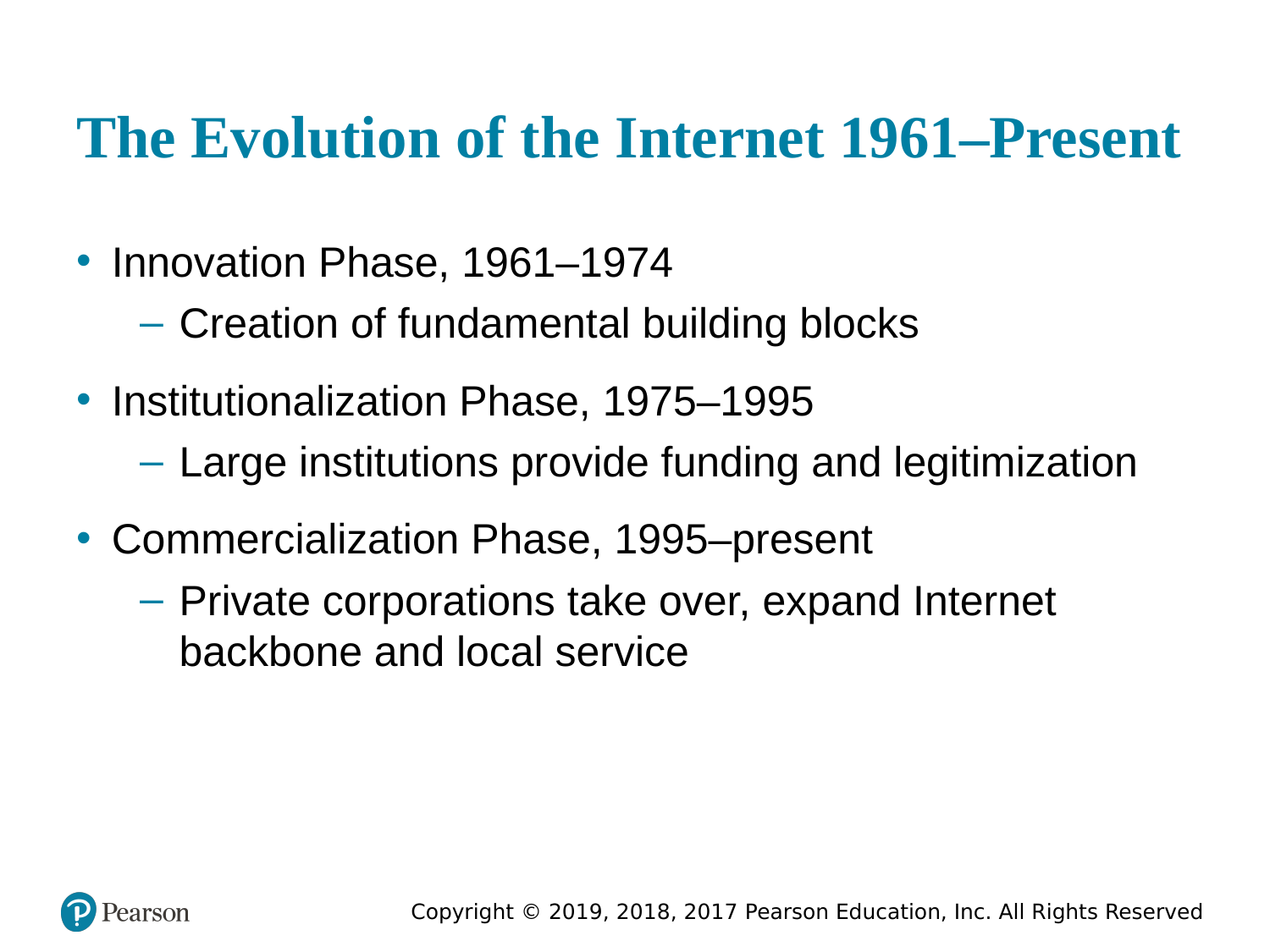

# The Evolution of the Internet 1961–Present
Innovation Phase, 1961–1974
Creation of fundamental building blocks
Institutionalization Phase, 1975–1995
Large institutions provide funding and legitimization
Commercialization Phase, 1995–present
Private corporations take over, expand Internet backbone and local service